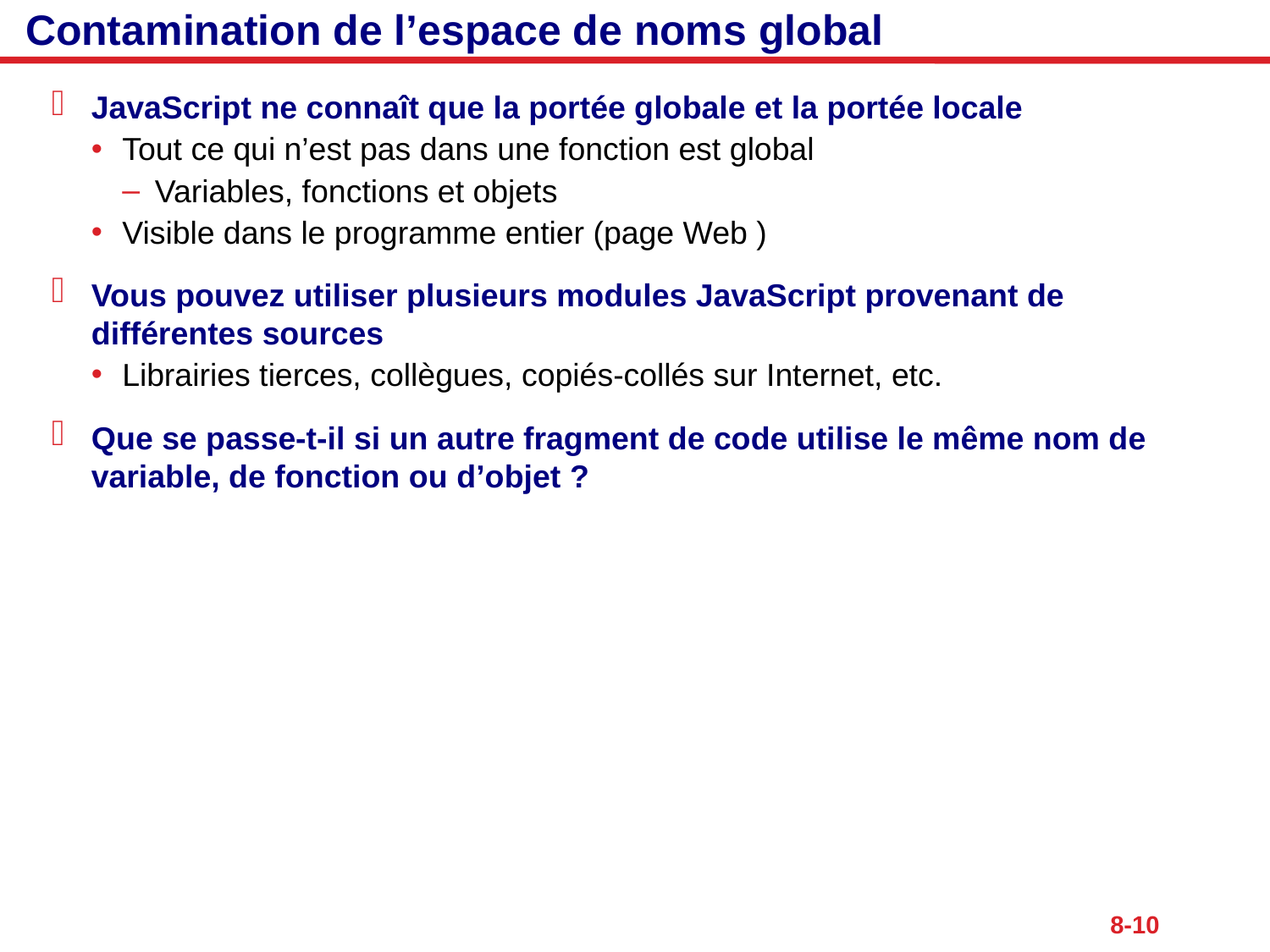

# Contamination de l’espace de noms global
JavaScript ne connaît que la portée globale et la portée locale
Tout ce qui n’est pas dans une fonction est global
Variables, fonctions et objets
Visible dans le programme entier (page Web )
Vous pouvez utiliser plusieurs modules JavaScript provenant de différentes sources
Librairies tierces, collègues, copiés-collés sur Internet, etc.
Que se passe-t-il si un autre fragment de code utilise le même nom de variable, de fonction ou d’objet ?